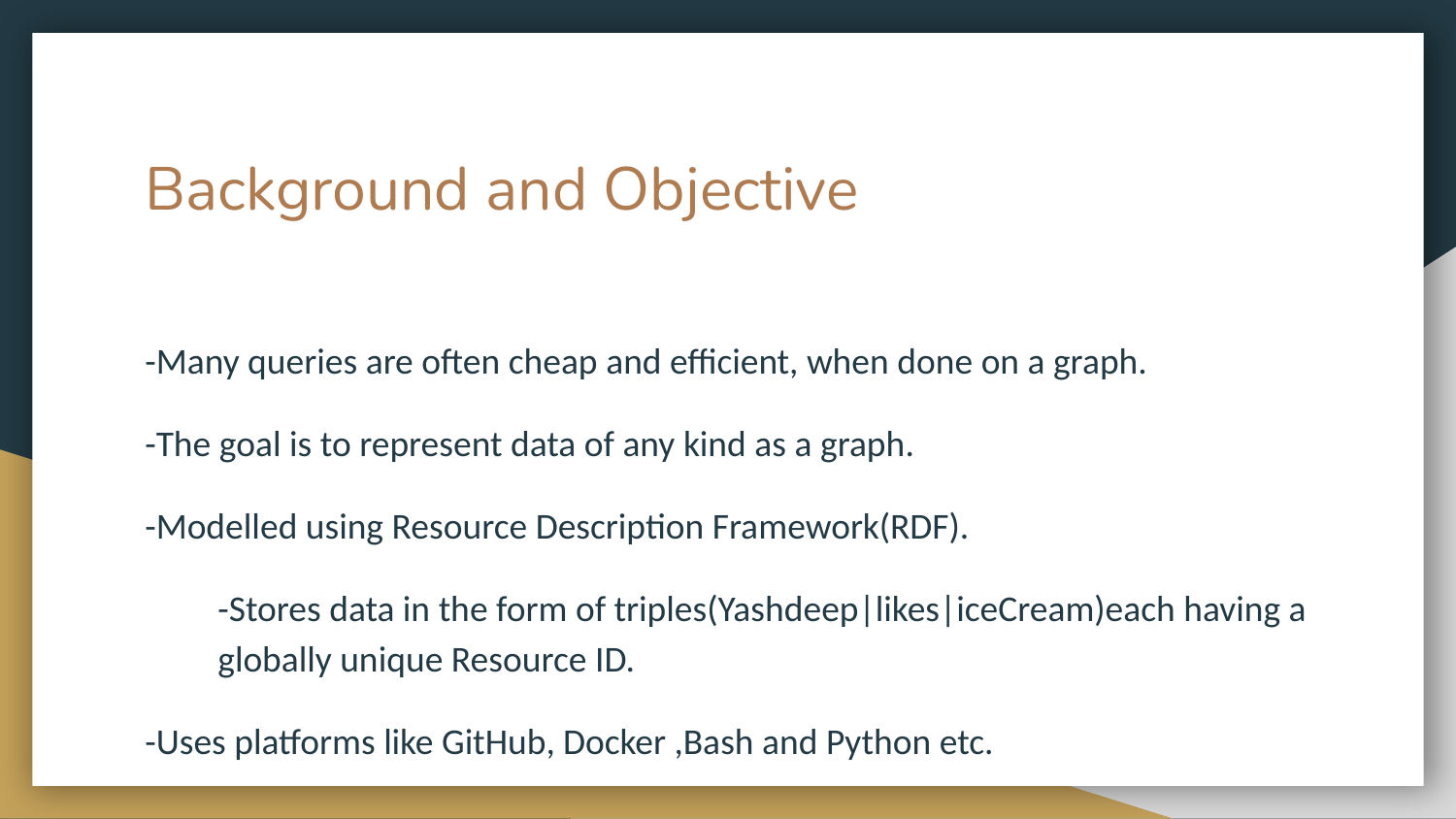

# Background and Objective
-Many queries are often cheap and efficient, when done on a graph.
-The goal is to represent data of any kind as a graph.
-Modelled using Resource Description Framework(RDF).
-Stores data in the form of triples(Yashdeep|likes|iceCream)each having a globally unique Resource ID.
-Uses platforms like GitHub, Docker ,Bash and Python etc.